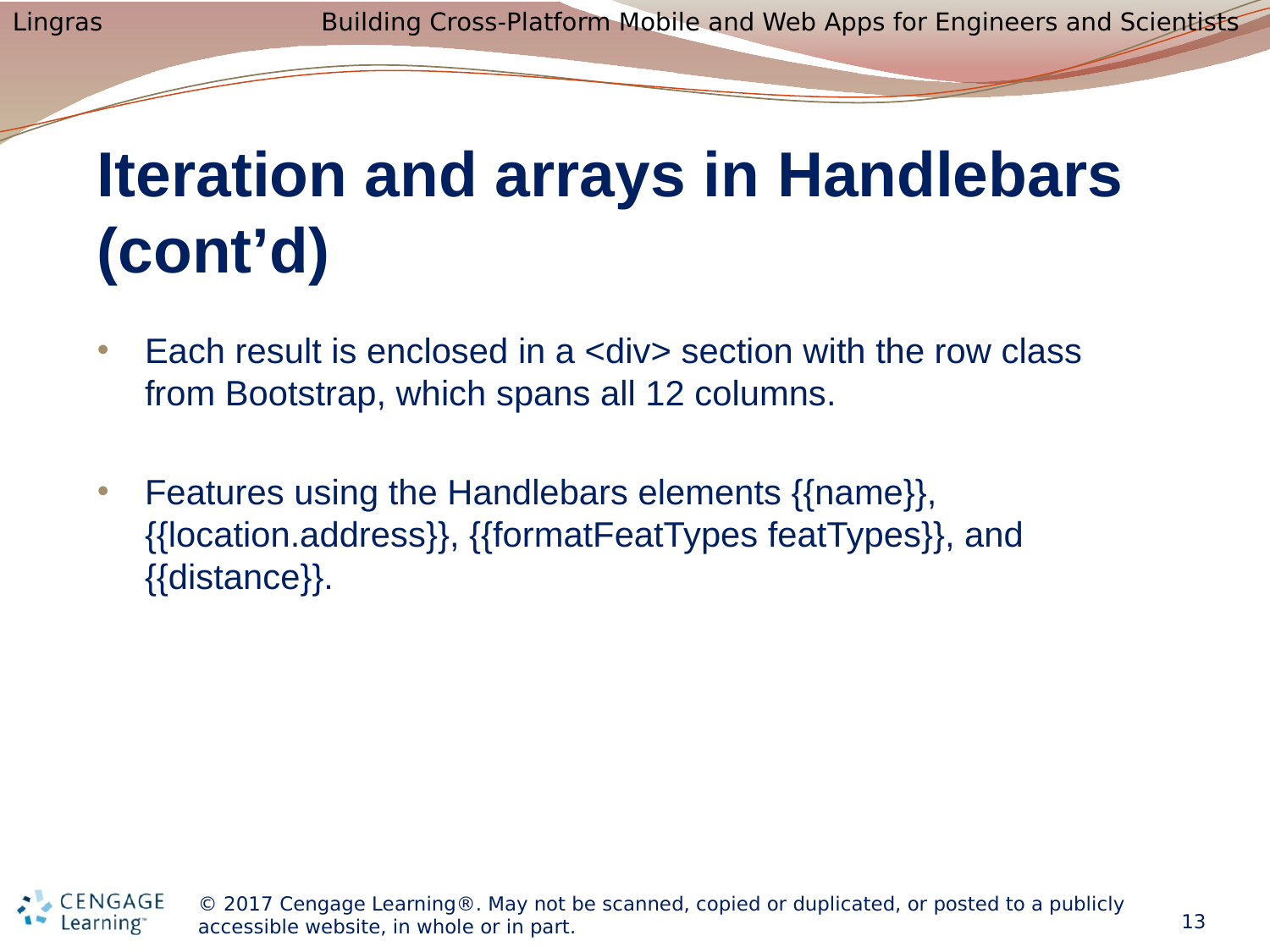

# Iteration and arrays in Handlebars (cont’d)
Each result is enclosed in a <div> section with the row class from Bootstrap, which spans all 12 columns.

Features using the Handlebars elements {{name}}, {{location.address}}, {{formatFeatTypes featTypes}}, and {{distance}}.
13
© 2017 Cengage Learning®. May not be scanned, copied or duplicated, or posted to a publicly accessible website, in whole or in part.